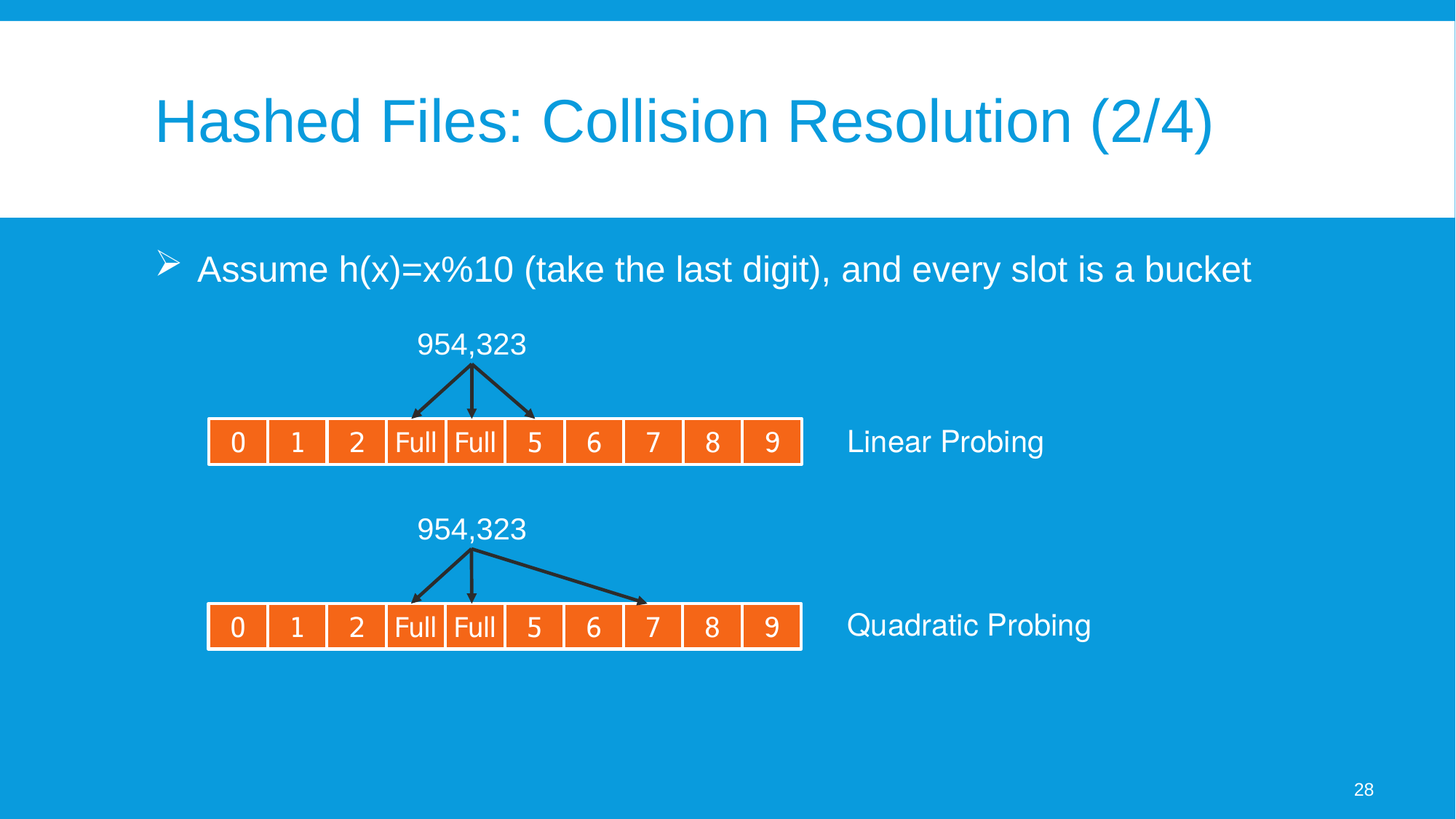

# Hashed Files: Collision Resolution (2/4)
Assume h(x)=x%10 (take the last digit), and every slot is a bucket

954,323

Linear Probing
0
1
2
Full
Full
5
6
7
8
9
954,323

Quadratic Probing
0
1
2
Full
Full
5
6
7
8
9
28